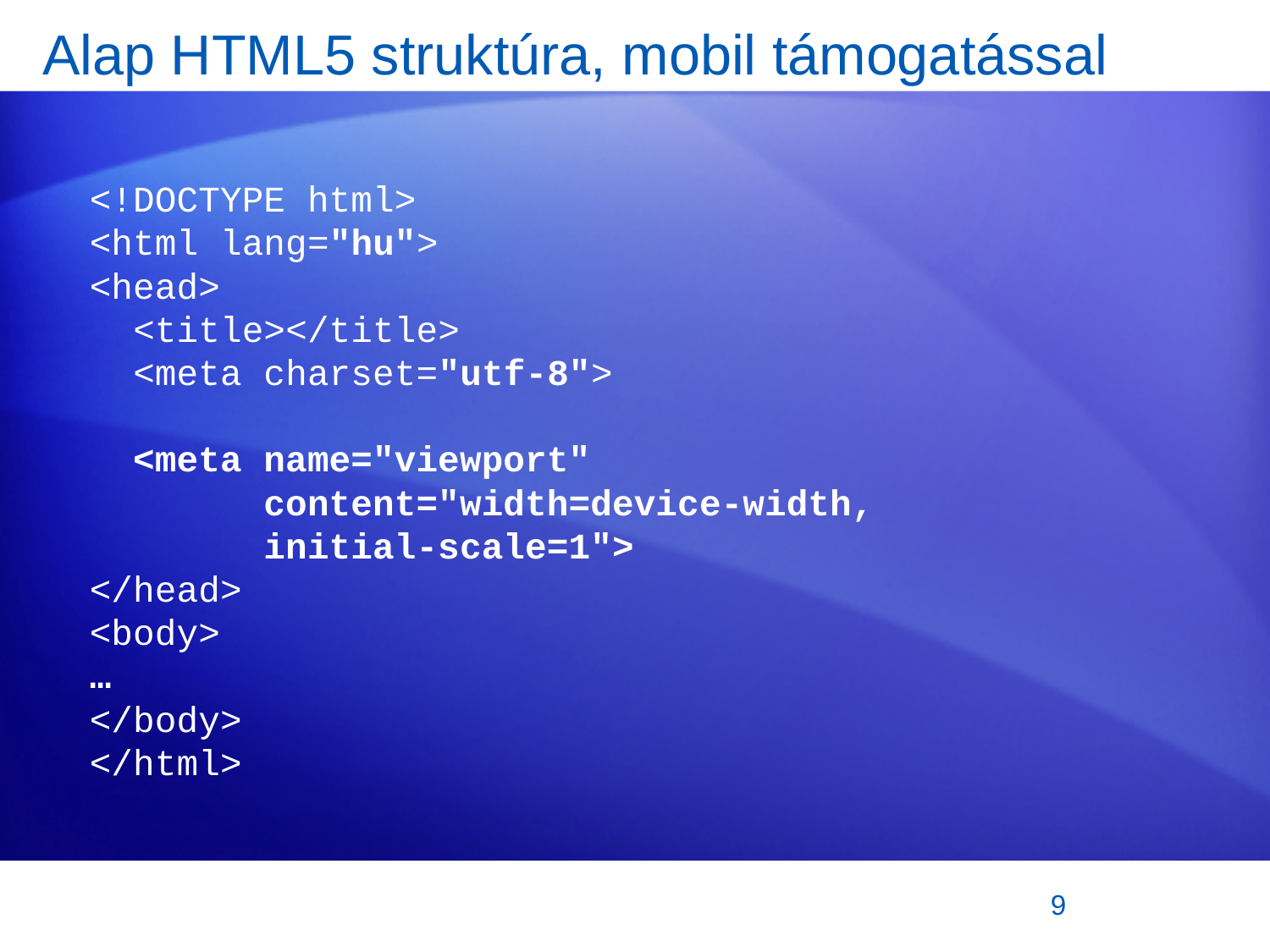

# Alap HTML5 struktúra, mobil támogatással
<!DOCTYPE html>
<html lang="hu">
<head>
  <title></title>
  <meta charset="utf-8">
  <meta name="viewport"
        content="width=device-width,
        initial-scale=1"> 
</head>
<body>
…
</body>
</html>

9